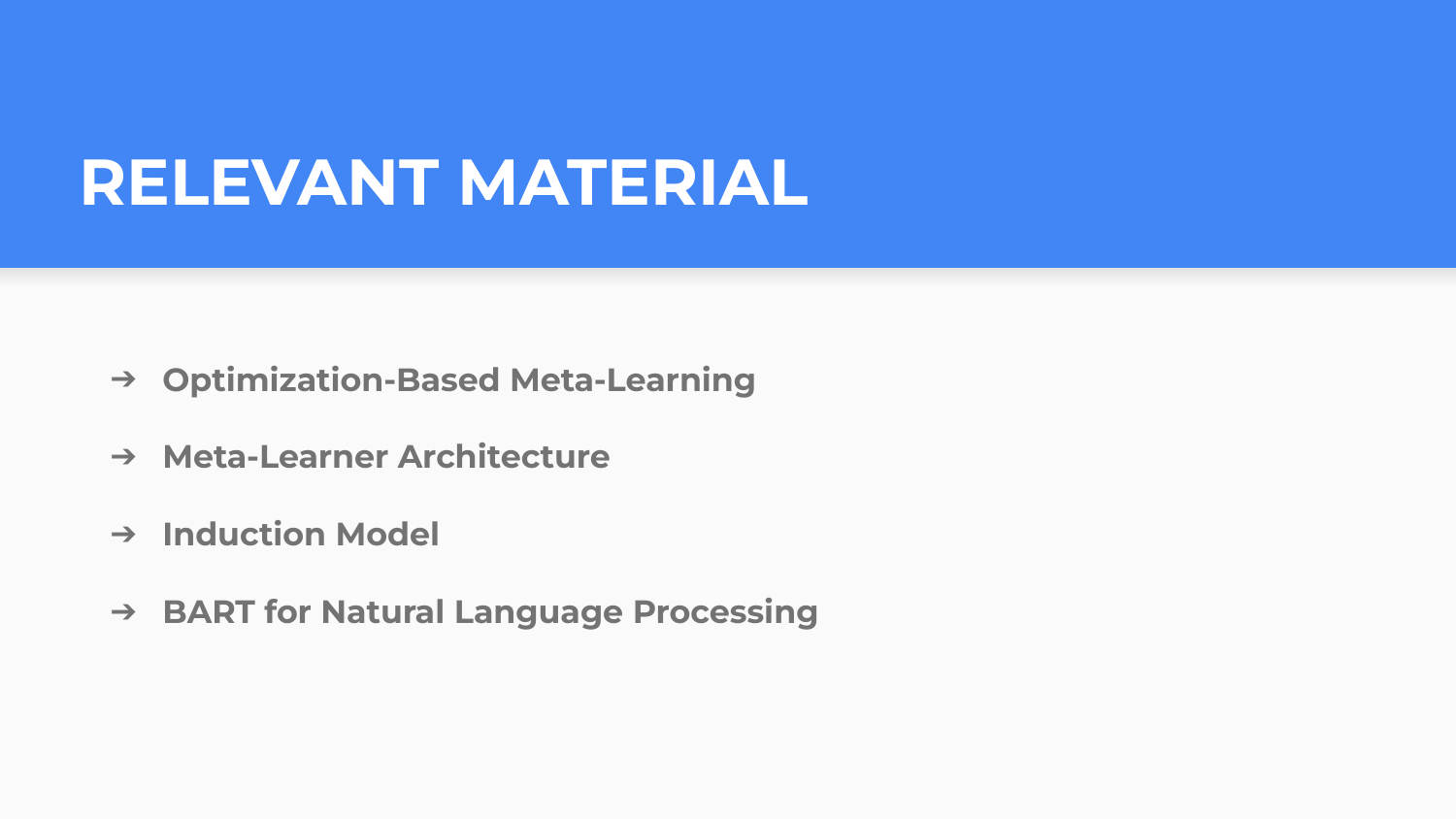

# RELEVANT MATERIAL
Optimization-Based Meta-Learning
Meta-Learner Architecture
Induction Model
BART for Natural Language Processing